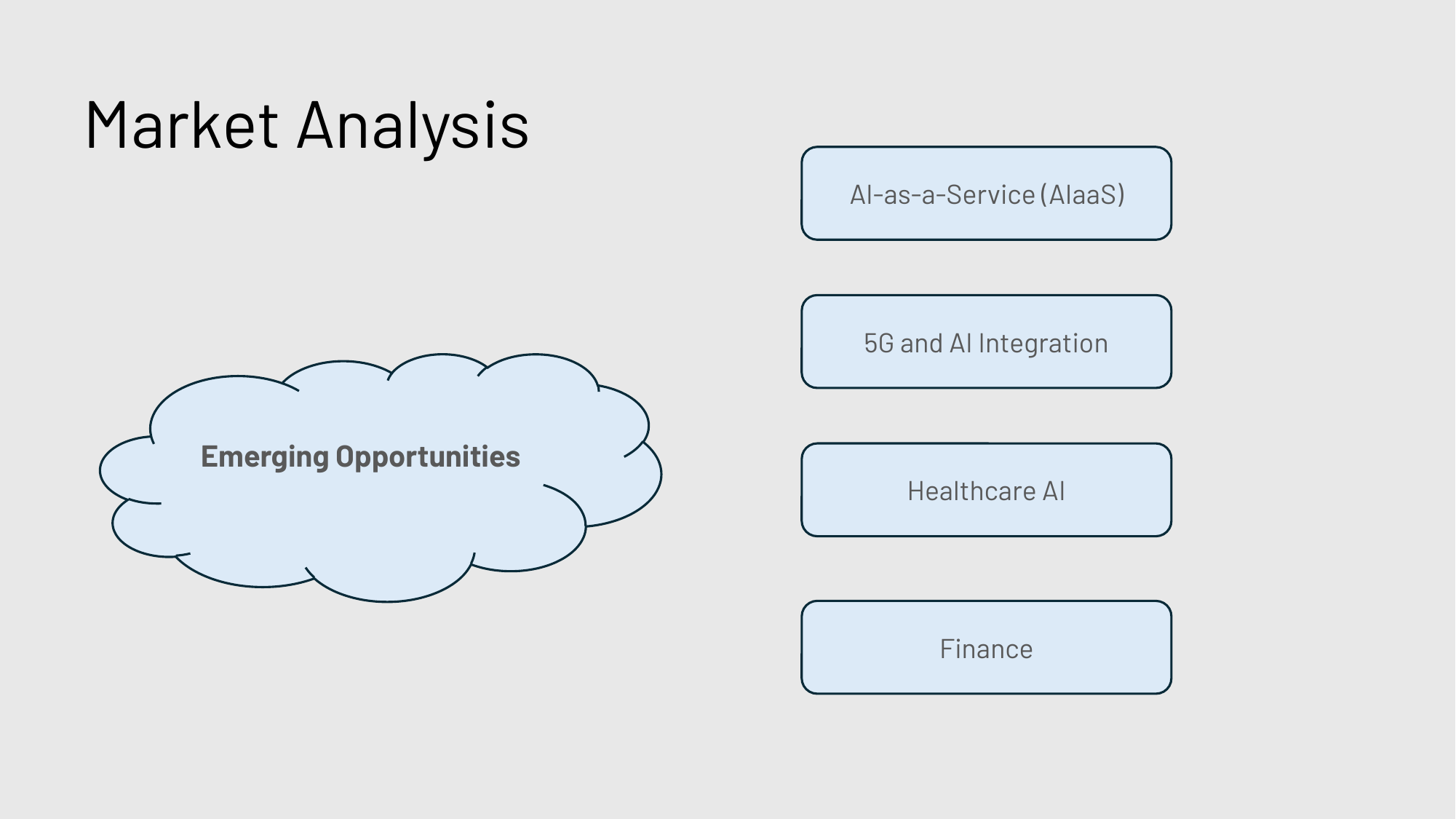

# Market Analysis
AI-as-a-Service (AIaaS)

5G and AI Integration
Emerging Opportunities

Healthcare AI
Finance